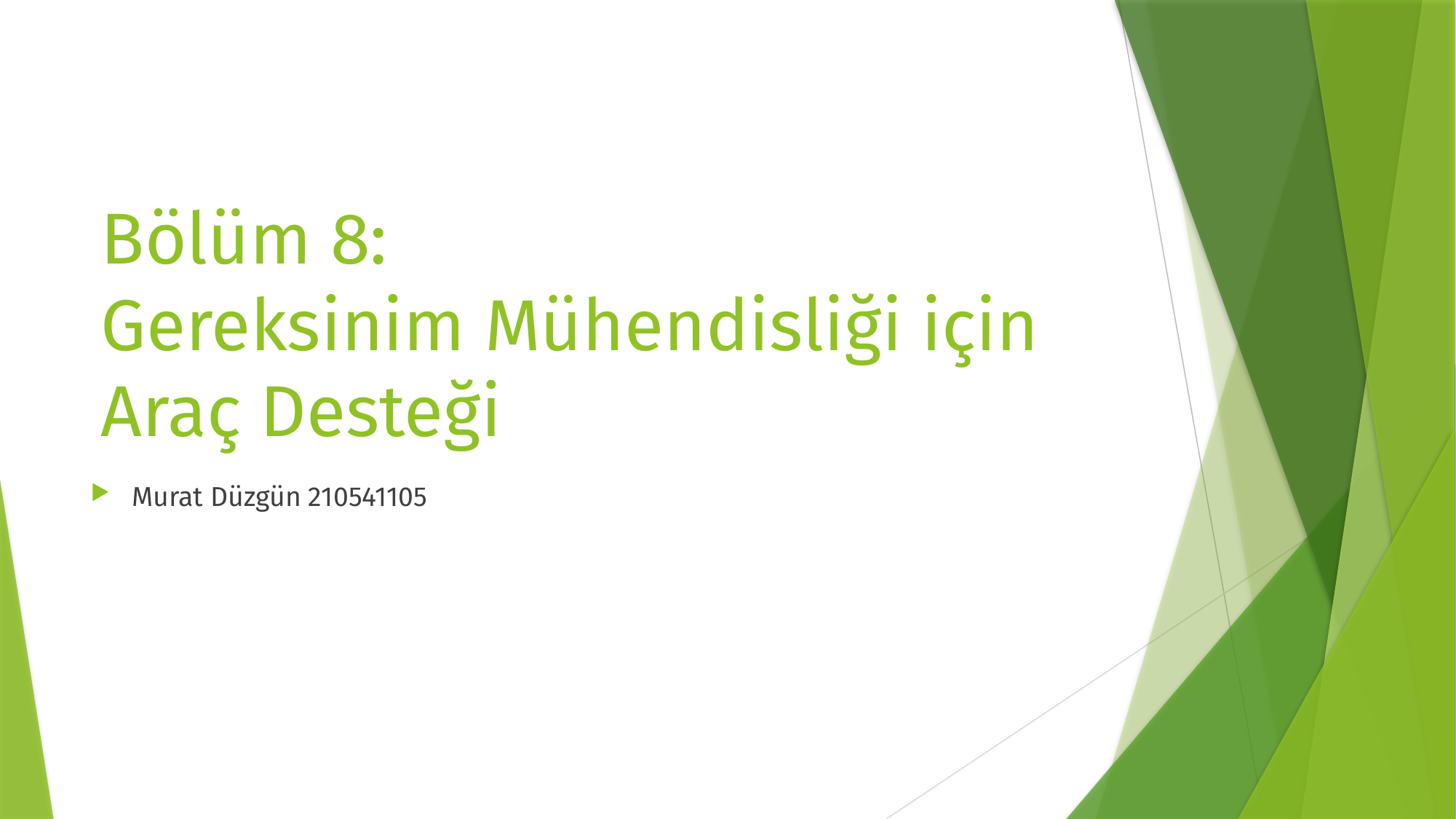

# Bölüm 8: Gereksinim Mühendisliği için Araç Desteği
Murat Düzgün 210541105